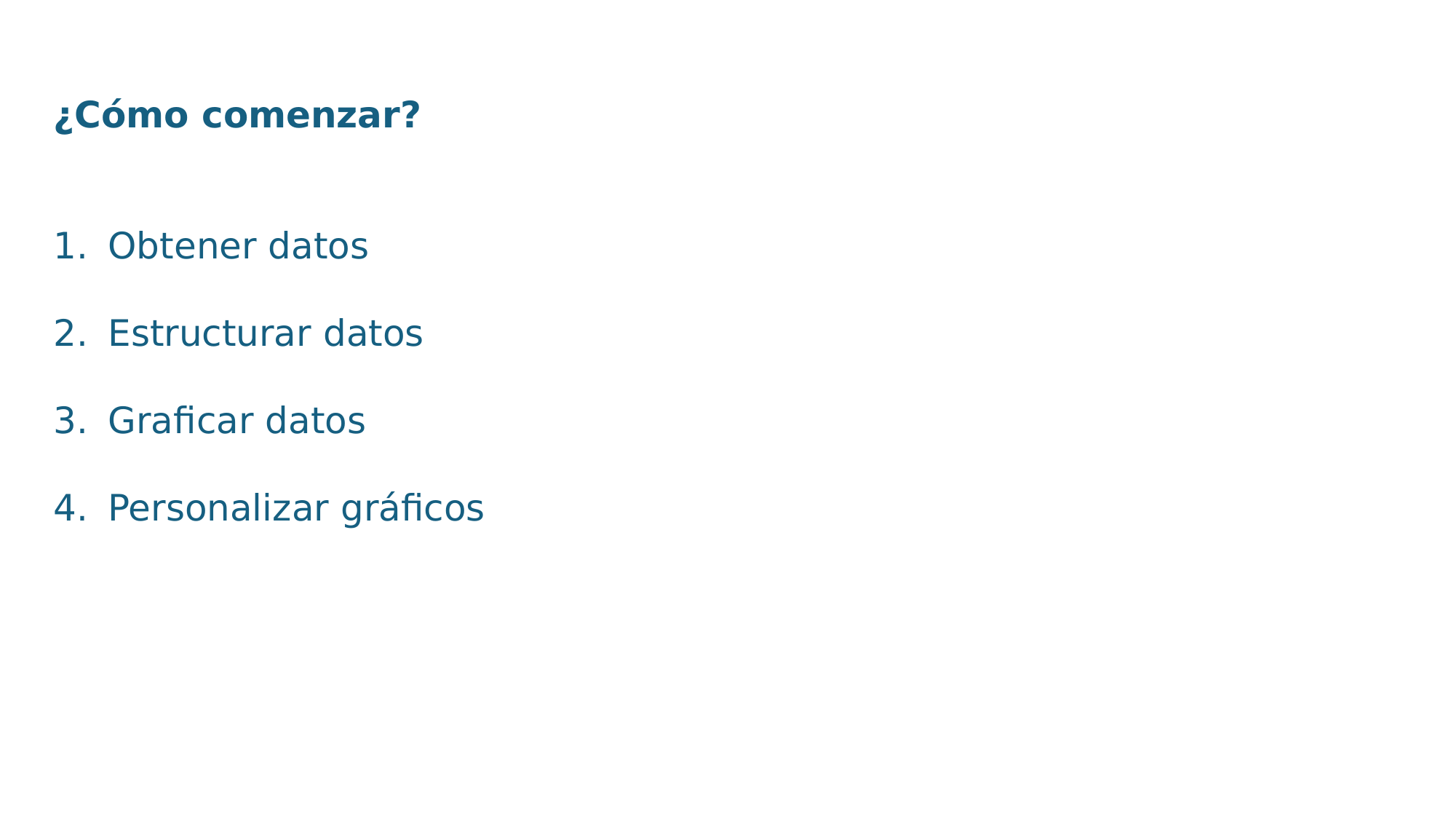

¿Cómo comenzar?

Obtener datos

Estructurar datos

Graficar datos

Personalizar gráficos